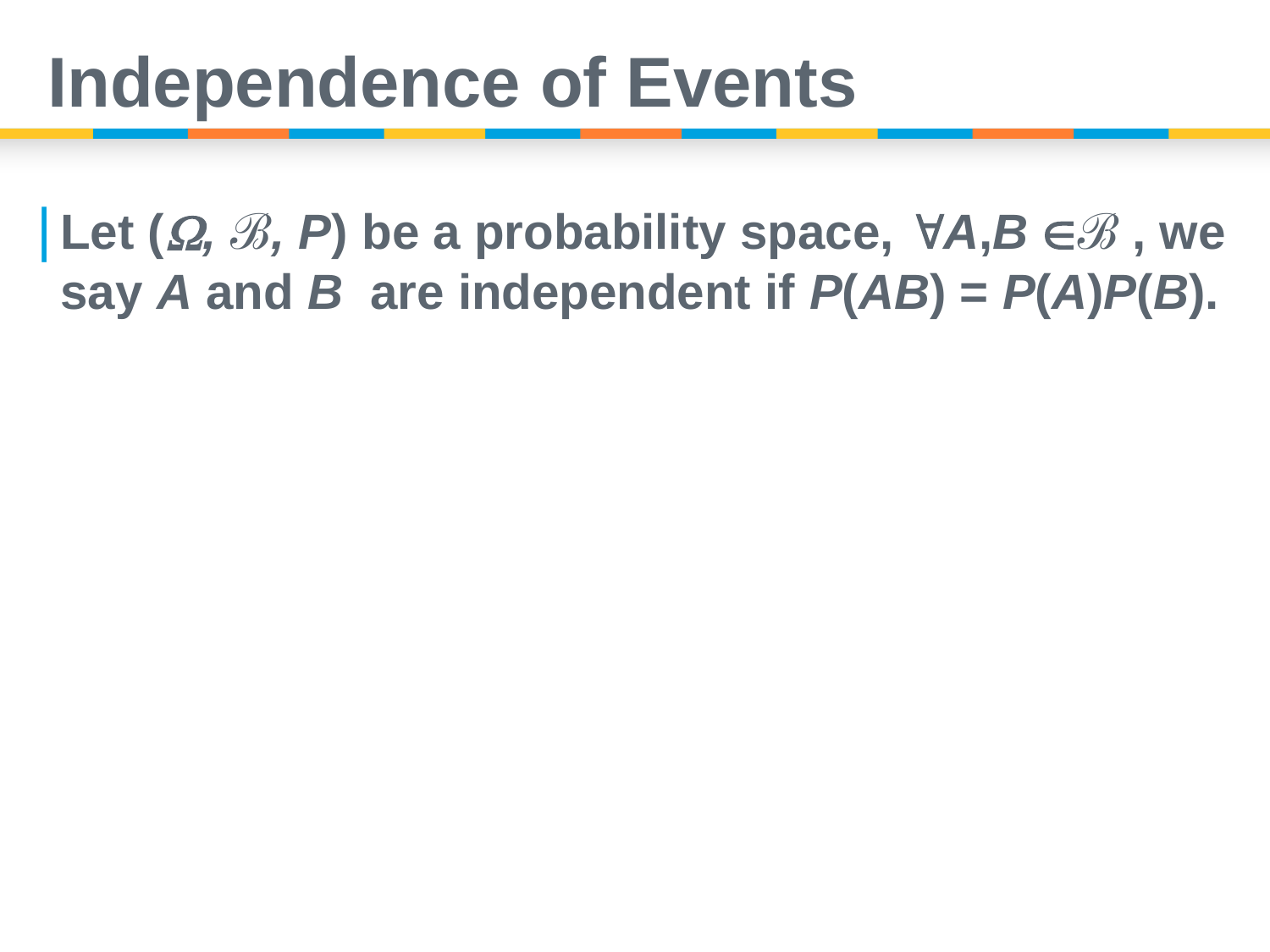

# Independence of Events
Let (Ω, ℬ, P) be a probability space, ∀A,B ∈ℬ , we say A and B  are independent if P(AB) = P(A)P(B).